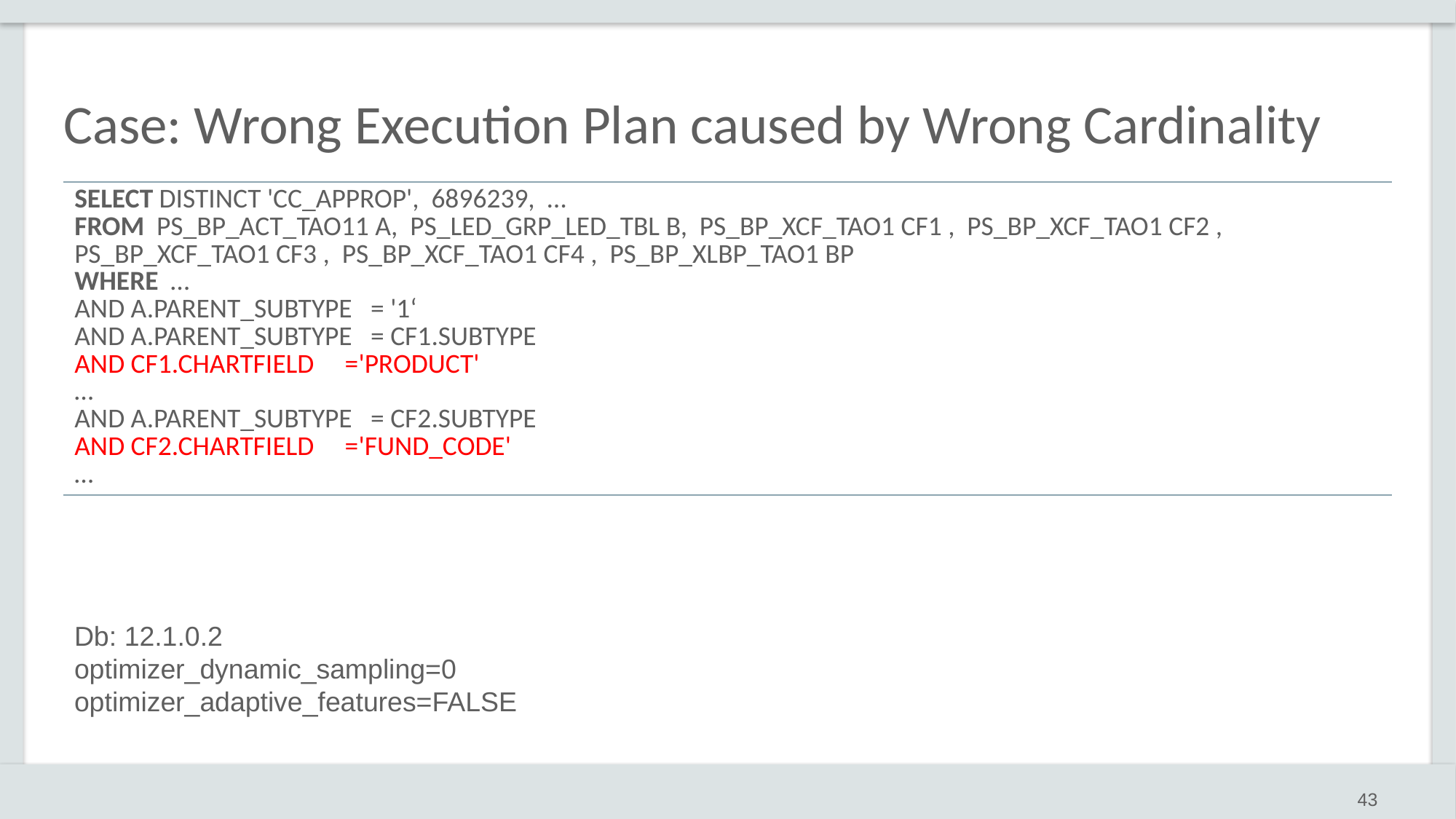

# Case: Wrong Execution Plan caused by Wrong Cardinality
| SELECT DISTINCT 'CC\_APPROP', 6896239, … FROM PS\_BP\_ACT\_TAO11 A, PS\_LED\_GRP\_LED\_TBL B, PS\_BP\_XCF\_TAO1 CF1 , PS\_BP\_XCF\_TAO1 CF2 , PS\_BP\_XCF\_TAO1 CF3 , PS\_BP\_XCF\_TAO1 CF4 , PS\_BP\_XLBP\_TAO1 BP WHERE … AND A.PARENT\_SUBTYPE = '1‘ AND A.PARENT\_SUBTYPE = CF1.SUBTYPE AND CF1.CHARTFIELD ='PRODUCT' … AND A.PARENT\_SUBTYPE = CF2.SUBTYPE AND CF2.CHARTFIELD ='FUND\_CODE' … |
| --- |
Db: 12.1.0.2
optimizer_dynamic_sampling=0
optimizer_adaptive_features=FALSE
43